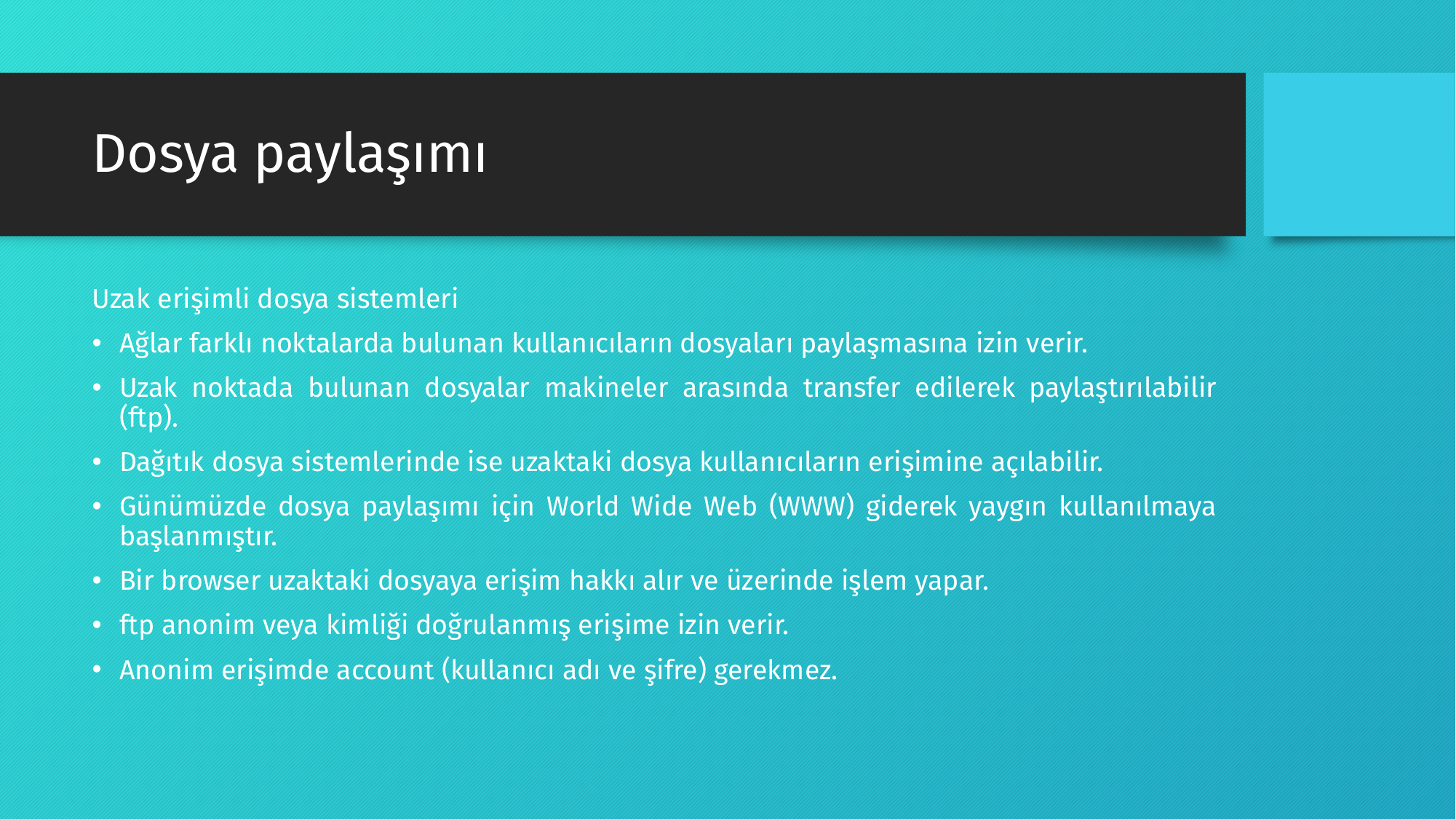

# Dosya paylaşımı
Uzak erişimli dosya sistemleri
Ağlar farklı noktalarda bulunan kullanıcıların dosyaları paylaşmasına izin verir.
Uzak noktada bulunan dosyalar makineler arasında transfer edilerek paylaştırılabilir (ftp).
Dağıtık dosya sistemlerinde ise uzaktaki dosya kullanıcıların erişimine açılabilir.
Günümüzde dosya paylaşımı için World Wide Web (WWW) giderek yaygın kullanılmaya başlanmıştır.
Bir browser uzaktaki dosyaya erişim hakkı alır ve üzerinde işlem yapar.
ftp anonim veya kimliği doğrulanmış erişime izin verir.
Anonim erişimde account (kullanıcı adı ve şifre) gerekmez.